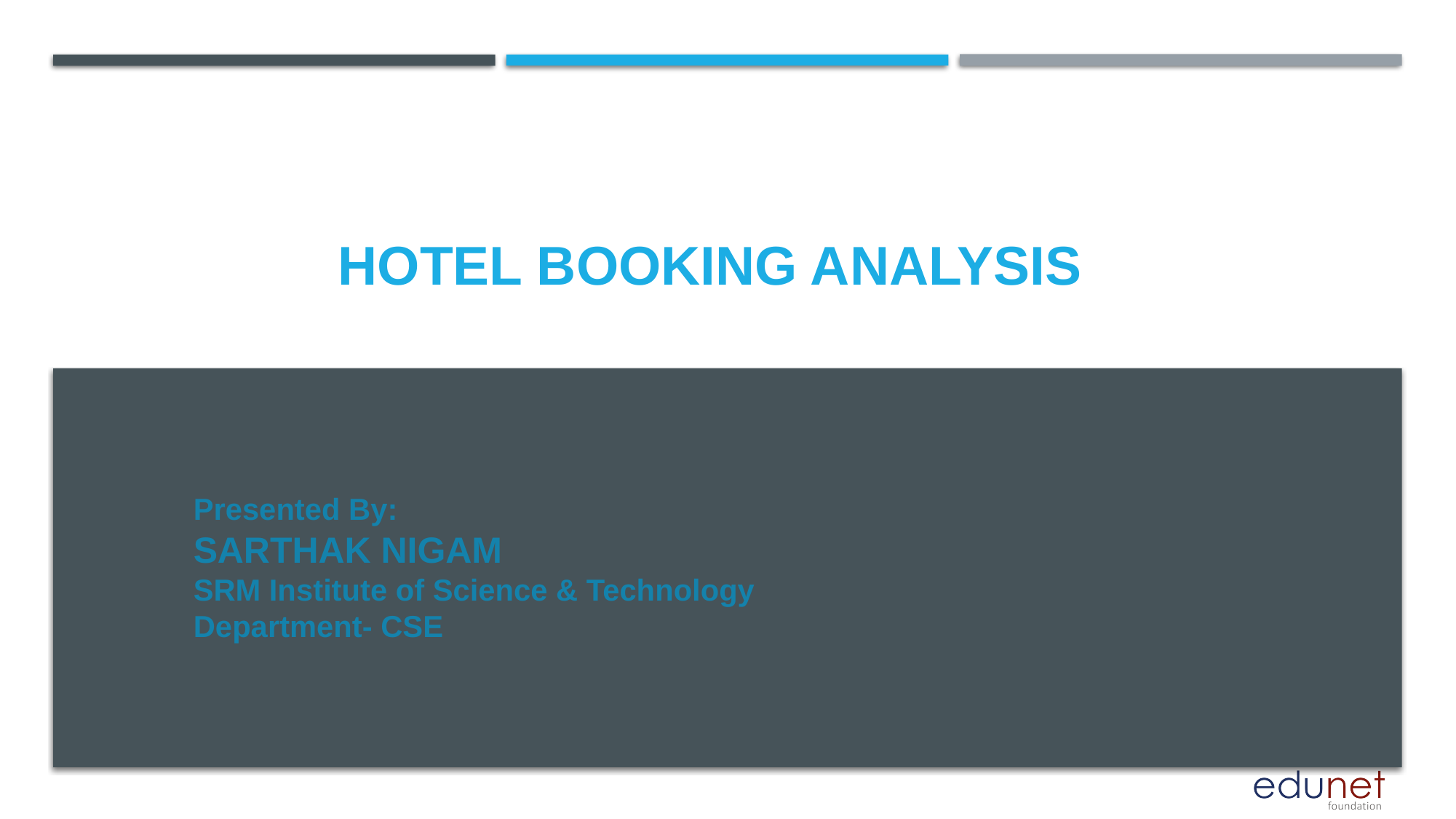

# Hotel booking analysis
Presented By:
SARTHAK NIGAM
SRM Institute of Science & Technology
Department- CSE